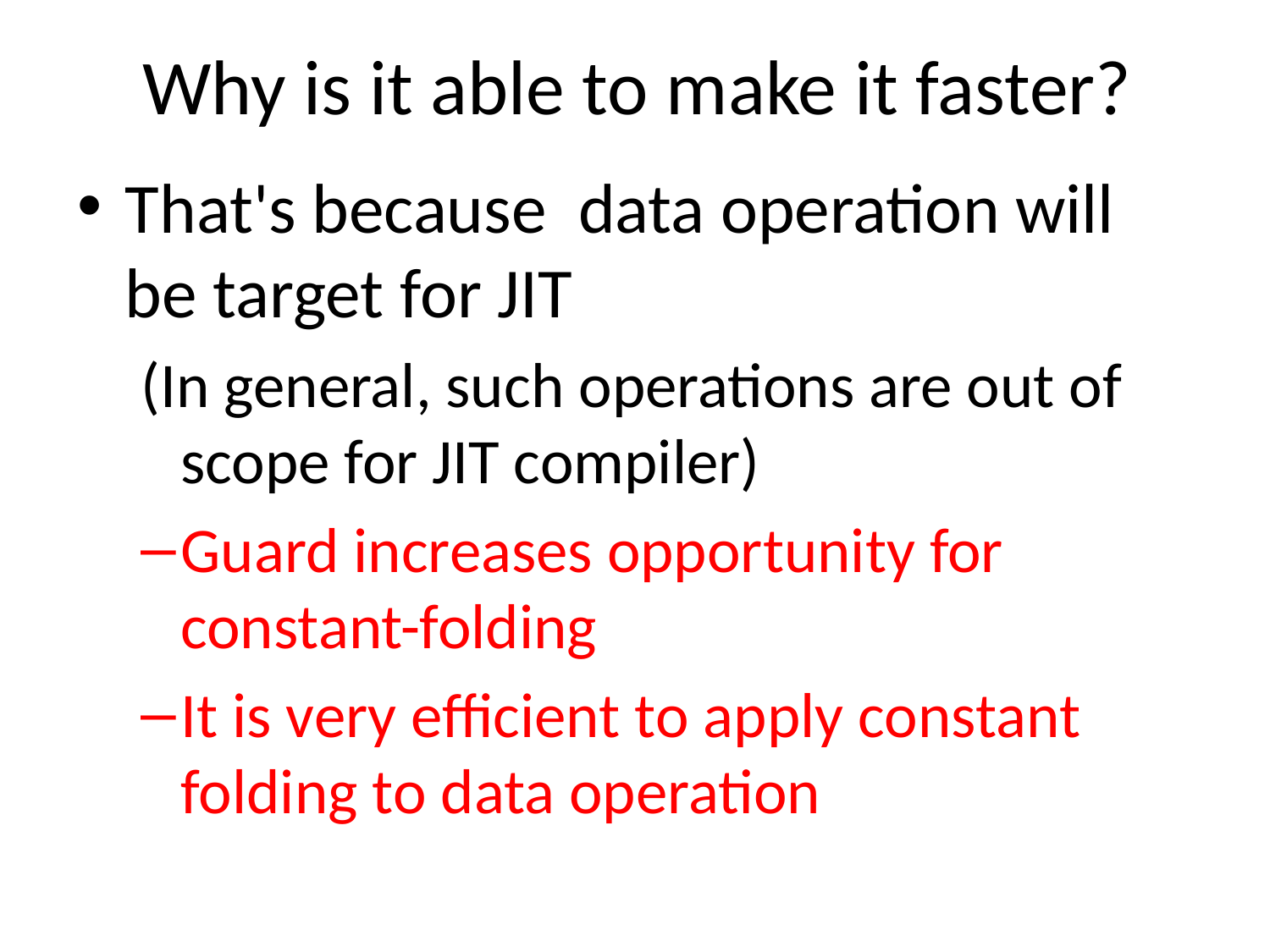

# Why is it able to make it faster?
That's because  data operation will be target for JIT
(In general, such operations are out of scope for JIT compiler)
Guard increases opportunity for constant-folding
It is very efficient to apply constant folding to data operation